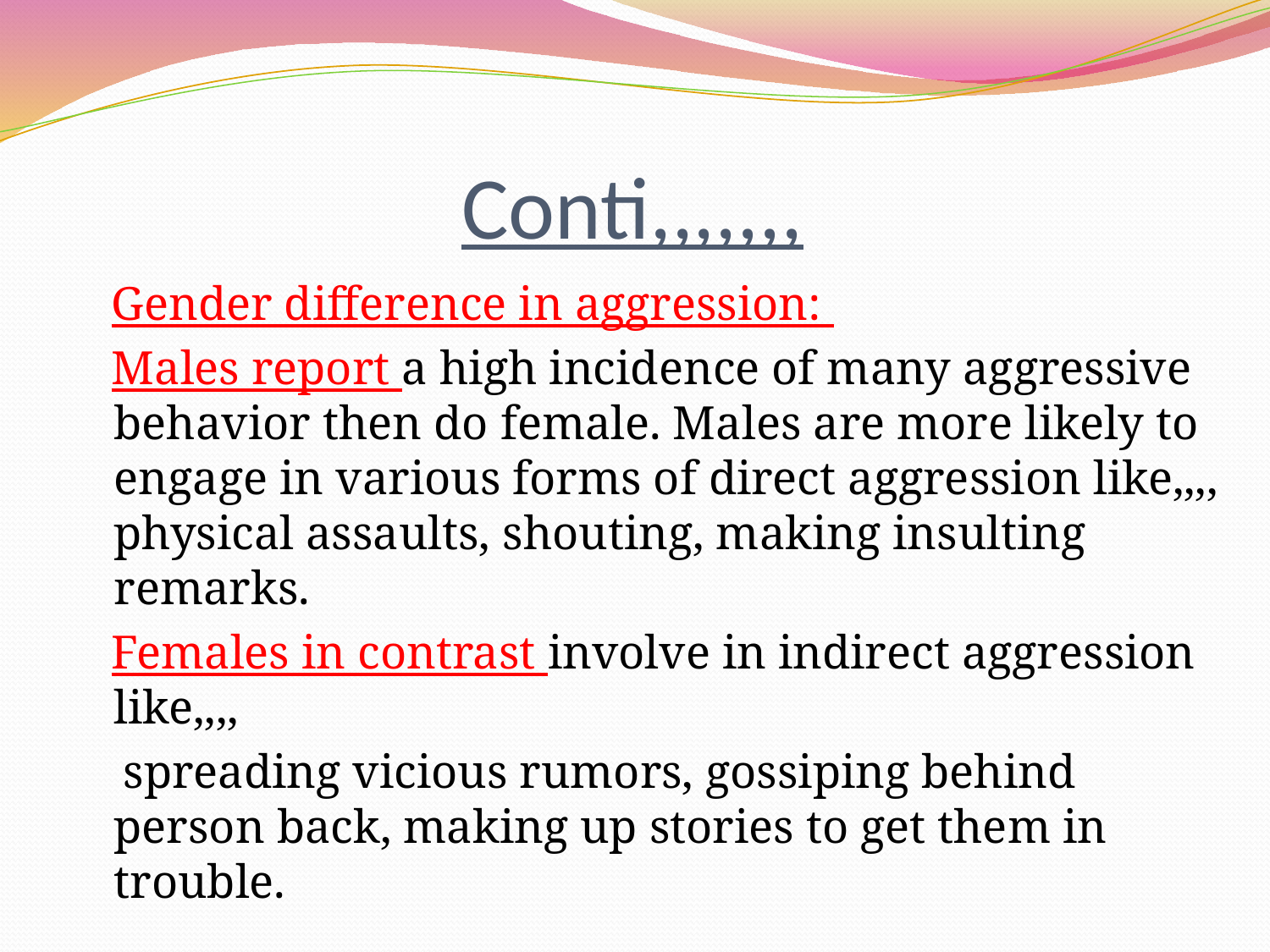

# Conti,,,,,,,
   Gender difference in aggression:
   Males report a high incidence of many aggressive behavior then do female. Males are more likely to engage in various forms of direct aggression like,,,, physical assaults, shouting, making insulting remarks.
   Females in contrast involve in indirect aggression like,,,,
    spreading vicious rumors, gossiping behind person back, making up stories to get them in trouble.